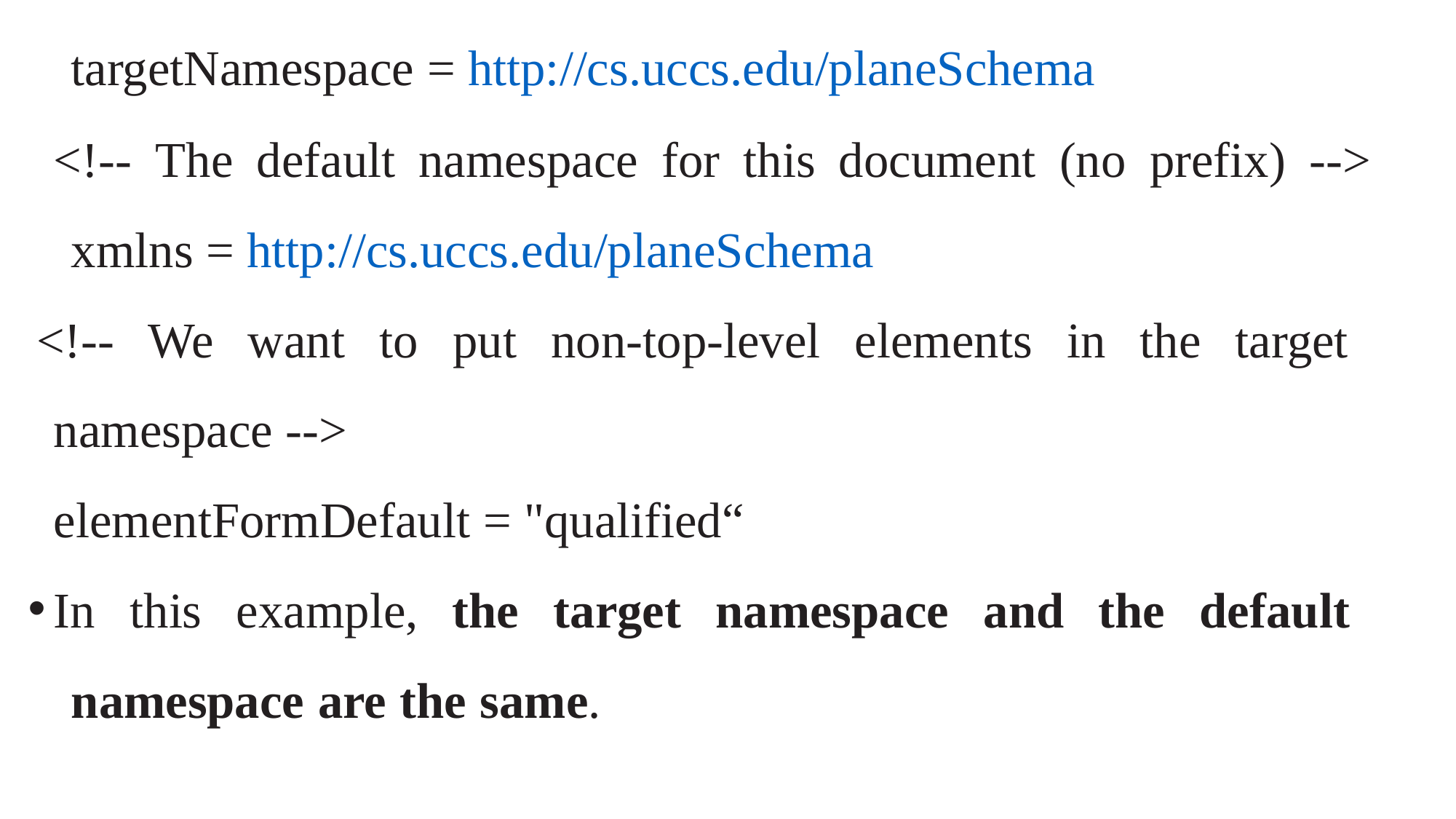

targetNamespace = http://cs.uccs.edu/planeSchema
<!-- The default namespace for this document (no prefix) --> xmlns = http://cs.uccs.edu/planeSchema
<!-- We want to put non-top-level elements in the target namespace -->
elementFormDefault = "qualified“
In this example, the target namespace and the default namespace are the same.